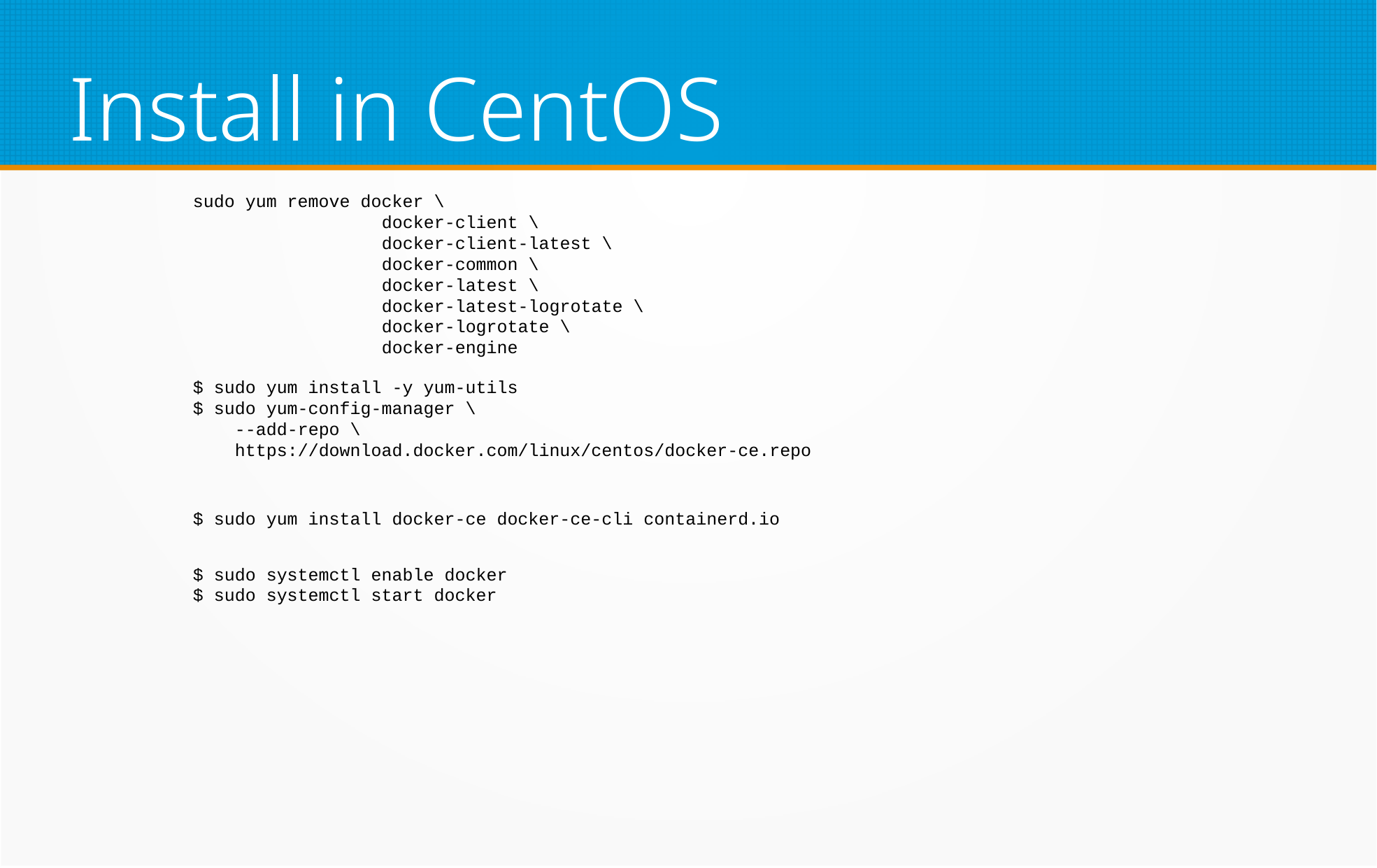

Install in CentOS
sudo yum remove docker \
                  docker-client \
                  docker-client-latest \
                  docker-common \
                  docker-latest \
                  docker-latest-logrotate \
                  docker-logrotate \
                  docker-engine
$ sudo yum install -y yum-utils
$ sudo yum-config-manager \
    --add-repo \
    https://download.docker.com/linux/centos/docker-ce.repo
$ sudo yum install docker-ce docker-ce-cli containerd.io
$ sudo systemctl enable docker
$ sudo systemctl start docker